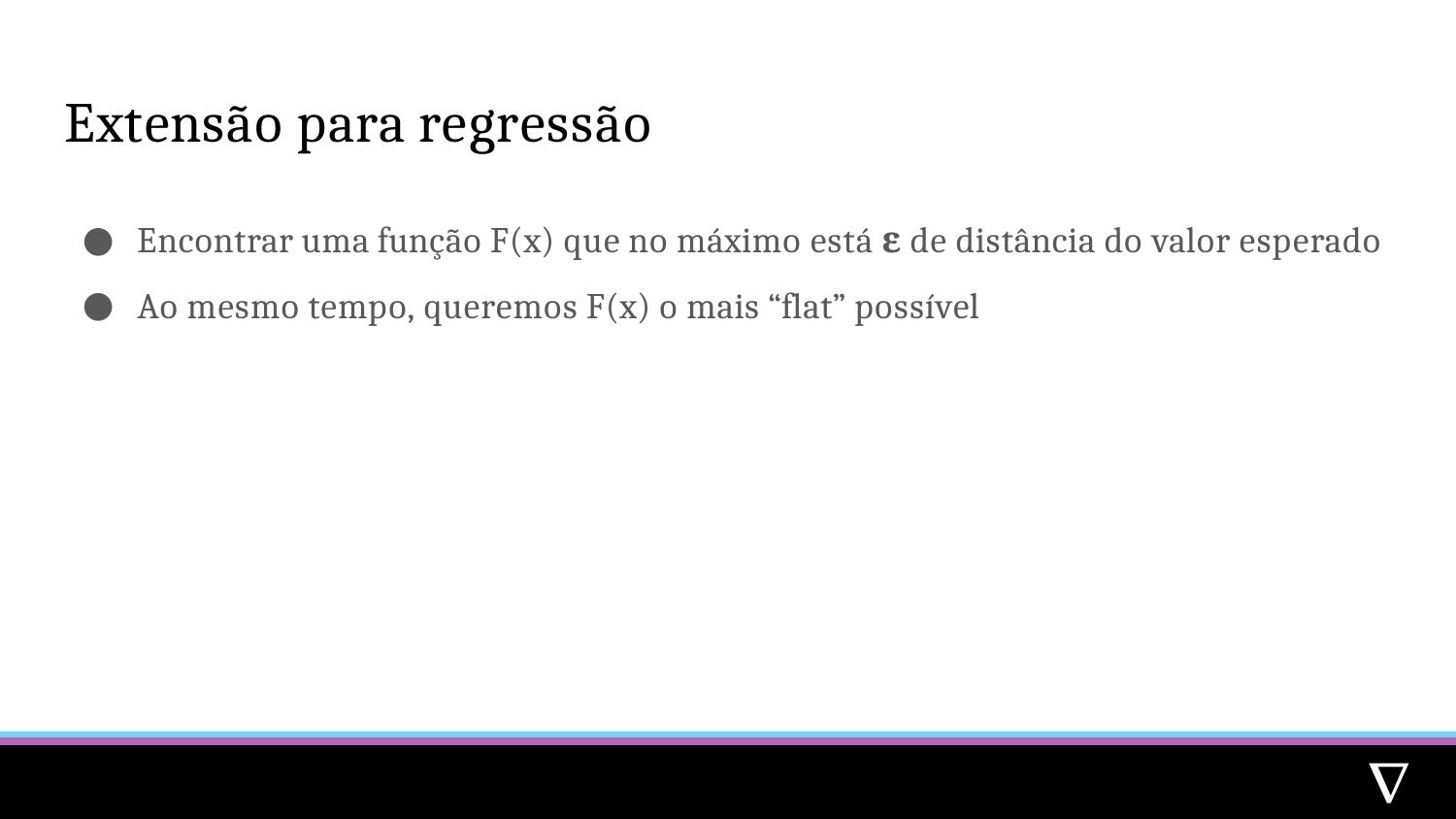

# Extensão para regressão
Encontrar uma função F(x) que no máximo está ε de distância do valor esperado
Ao mesmo tempo, queremos F(x) o mais “flat” possível